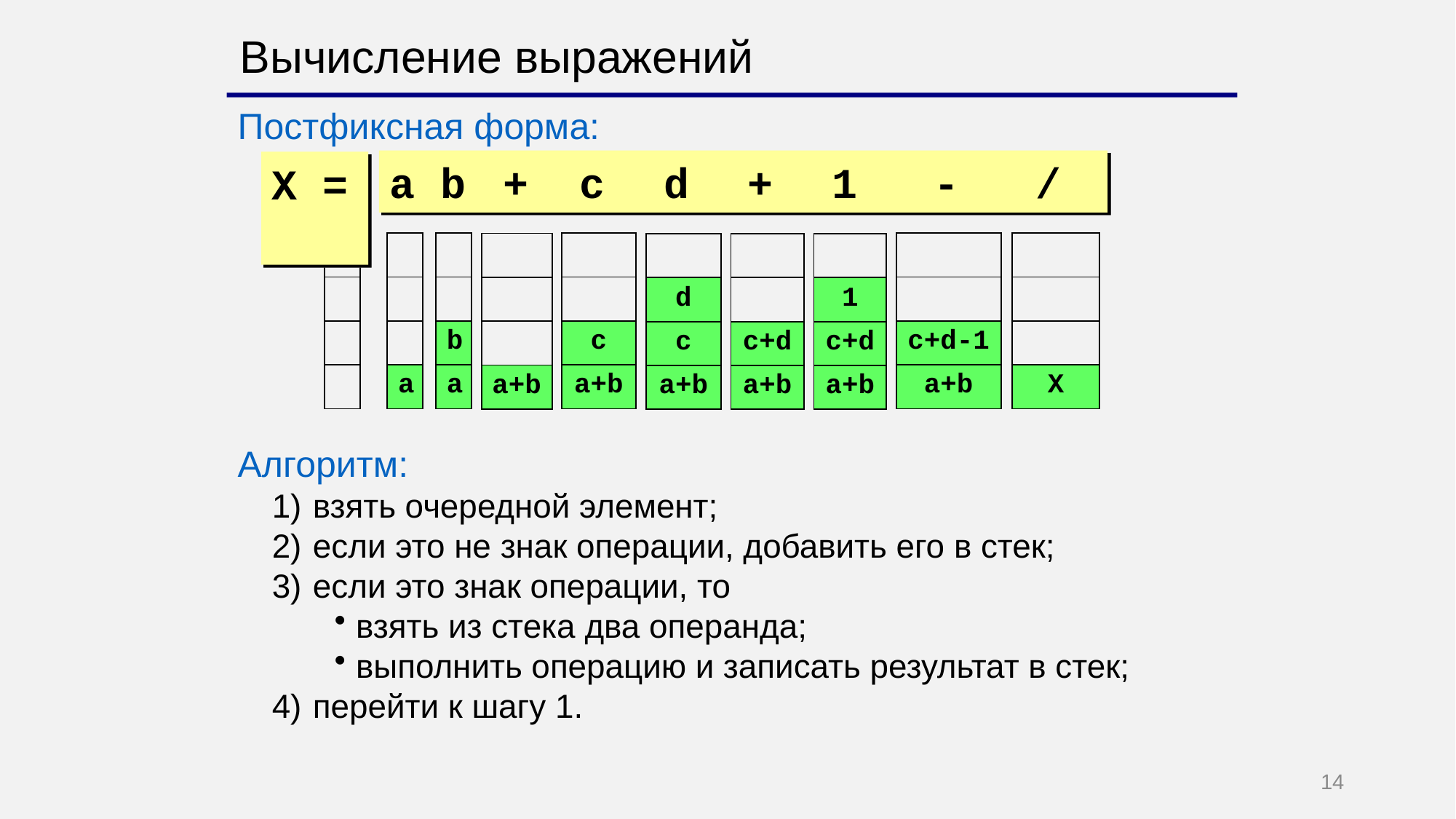

Вычисление выражений

Постфиксная форма:
a b  +  c   d   +   1   -   /
X =
|  |
| --- |
|  |
|  |
|  |
|  |
| --- |
|  |
|  |
| a |
|  |
| --- |
|  |
| b |
| a |
|  |
| --- |
|  |
| c |
| a+b |
|  |
| --- |
|  |
| c+d-1 |
| a+b |
|  |
| --- |
|  |
|  |
| X |
|  |
| --- |
|  |
|  |
| a+b |
|  |
| --- |
| d |
| c |
| a+b |
|  |
| --- |
|  |
| c+d |
| a+b |
|  |
| --- |
| 1 |
| c+d |
| a+b |
Алгоритм:
взять очередной элемент;
если это не знак операции, добавить его в стек;
если это знак операции, то
взять из стека два операнда;
выполнить операцию и записать результат в стек;
перейти к шагу 1.
14